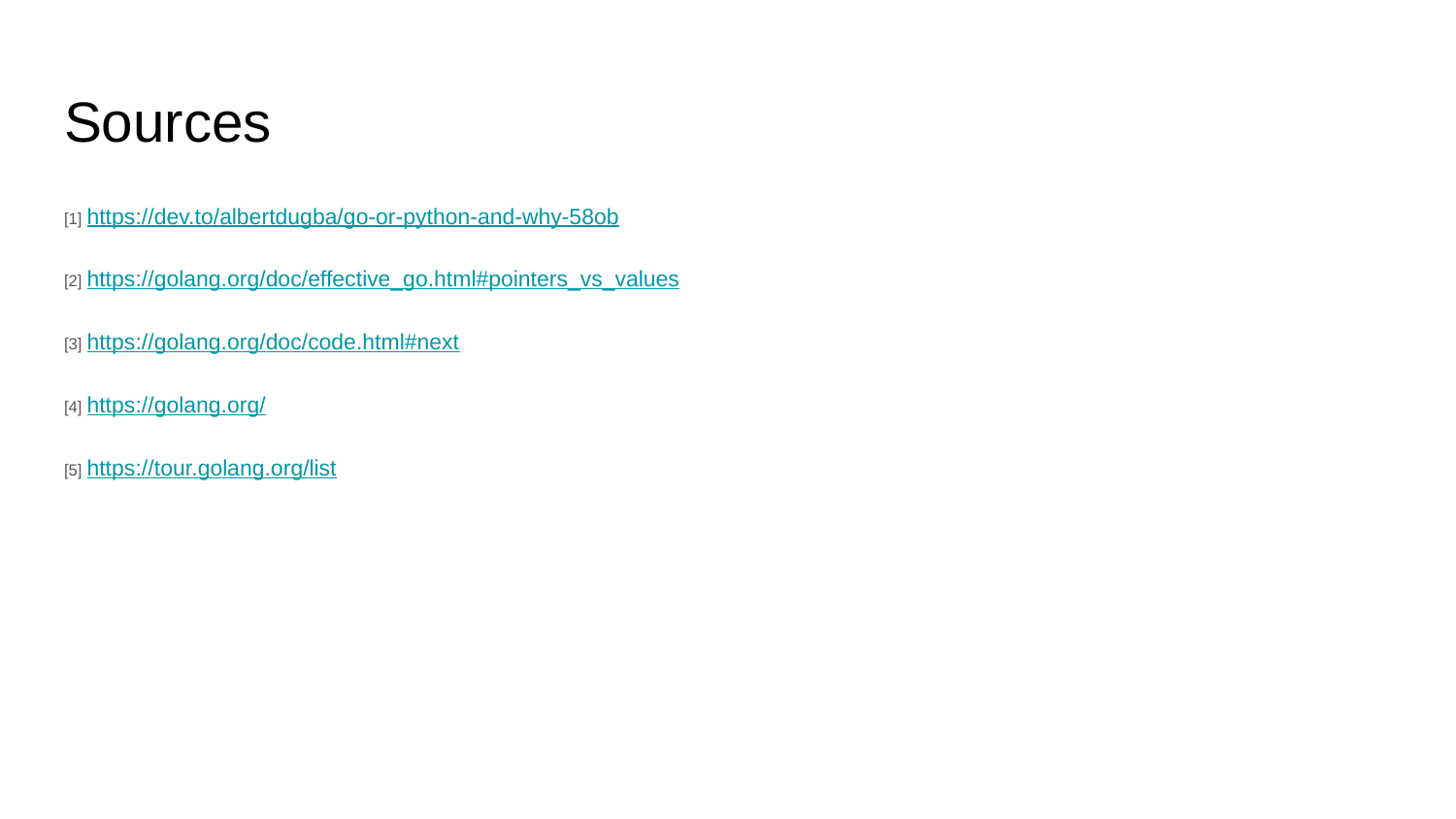

# Sources
[1] https://dev.to/albertdugba/go-or-python-and-why-58ob
[2] https://golang.org/doc/effective_go.html#pointers_vs_values
[3] https://golang.org/doc/code.html#next
[4] https://golang.org/
[5] https://tour.golang.org/list